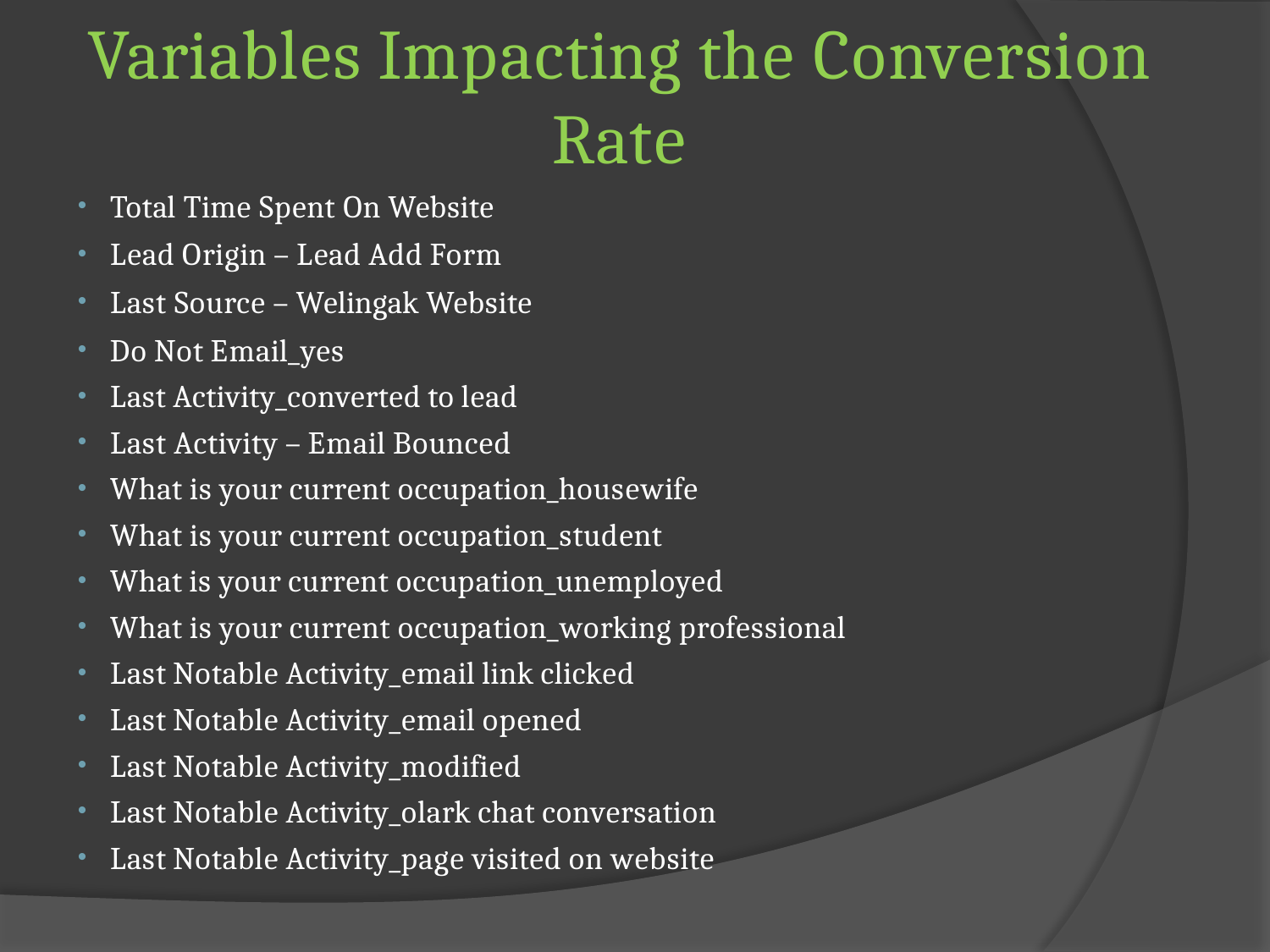

# Variables Impacting the Conversion Rate
Total Time Spent On Website
Lead Origin – Lead Add Form
Last Source – Welingak Website
Do Not Email_yes
Last Activity_converted to lead
Last Activity – Email Bounced
What is your current occupation_housewife
What is your current occupation_student
What is your current occupation_unemployed
What is your current occupation_working professional
Last Notable Activity_email link clicked
Last Notable Activity_email opened
Last Notable Activity_modified
Last Notable Activity_olark chat conversation
Last Notable Activity_page visited on website